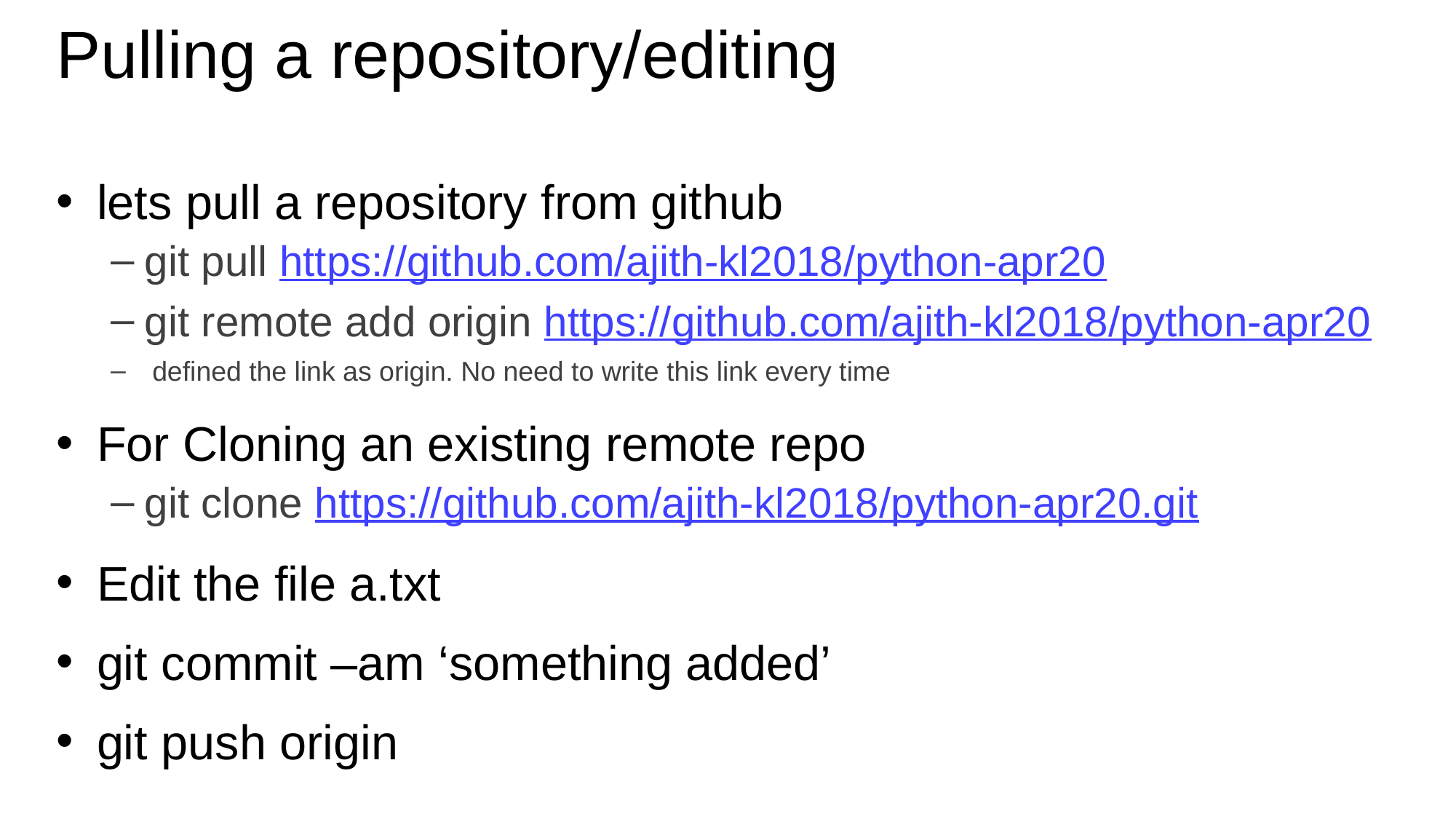

# Pulling a repository/editing
lets pull a repository from github
git pull https://github.com/ajith-kl2018/python-apr20
git remote add origin https://github.com/ajith-kl2018/python-apr20
 defined the link as origin. No need to write this link every time
For Cloning an existing remote repo
git clone https://github.com/ajith-kl2018/python-apr20.git
Edit the file a.txt
git commit –am ‘something added’
git push origin